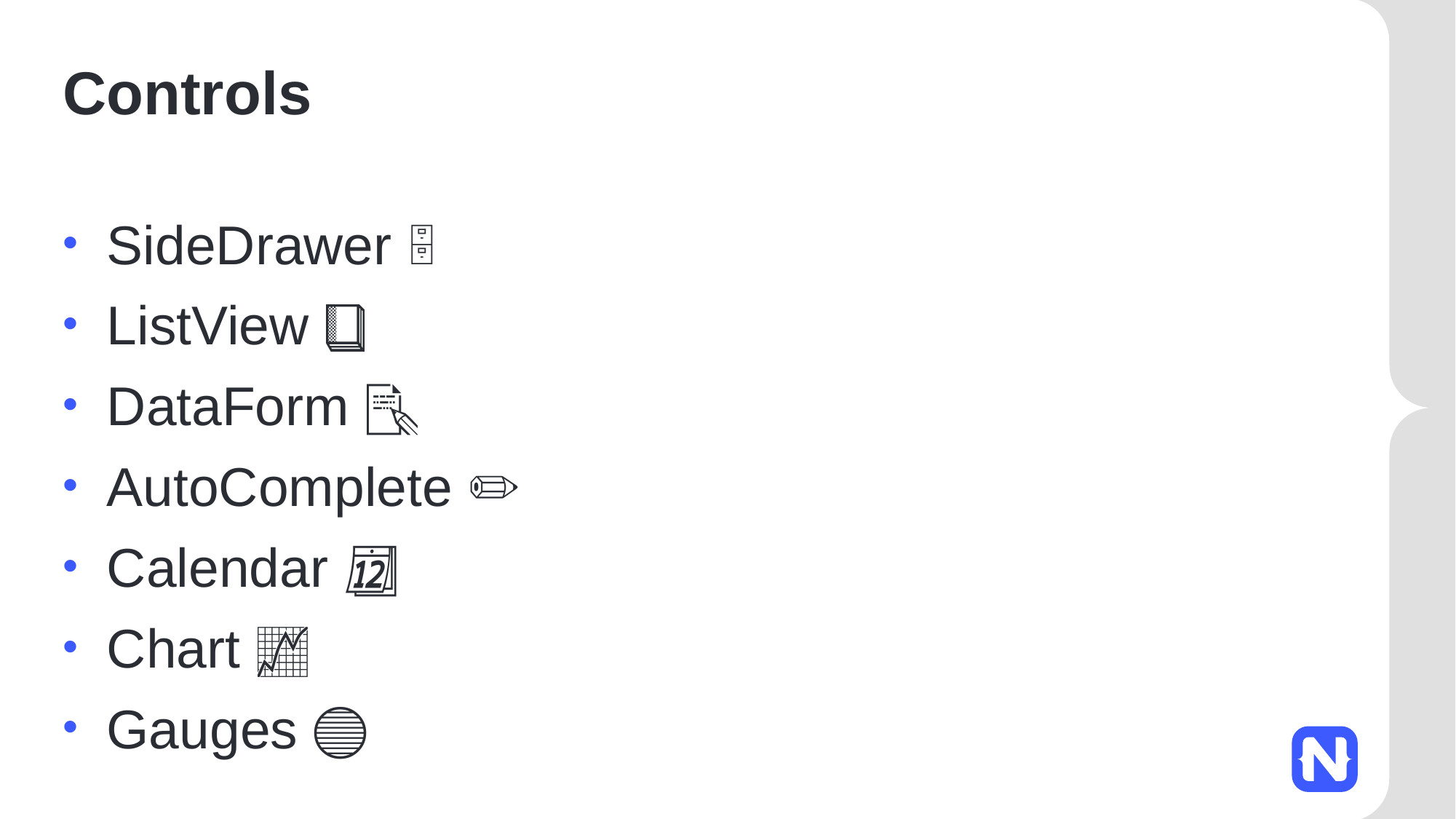

# Controls
SideDrawer 🗄️
ListView 📔
DataForm 📝
AutoComplete ✏️
Calendar 📆
Chart 📈
Gauges 🔵